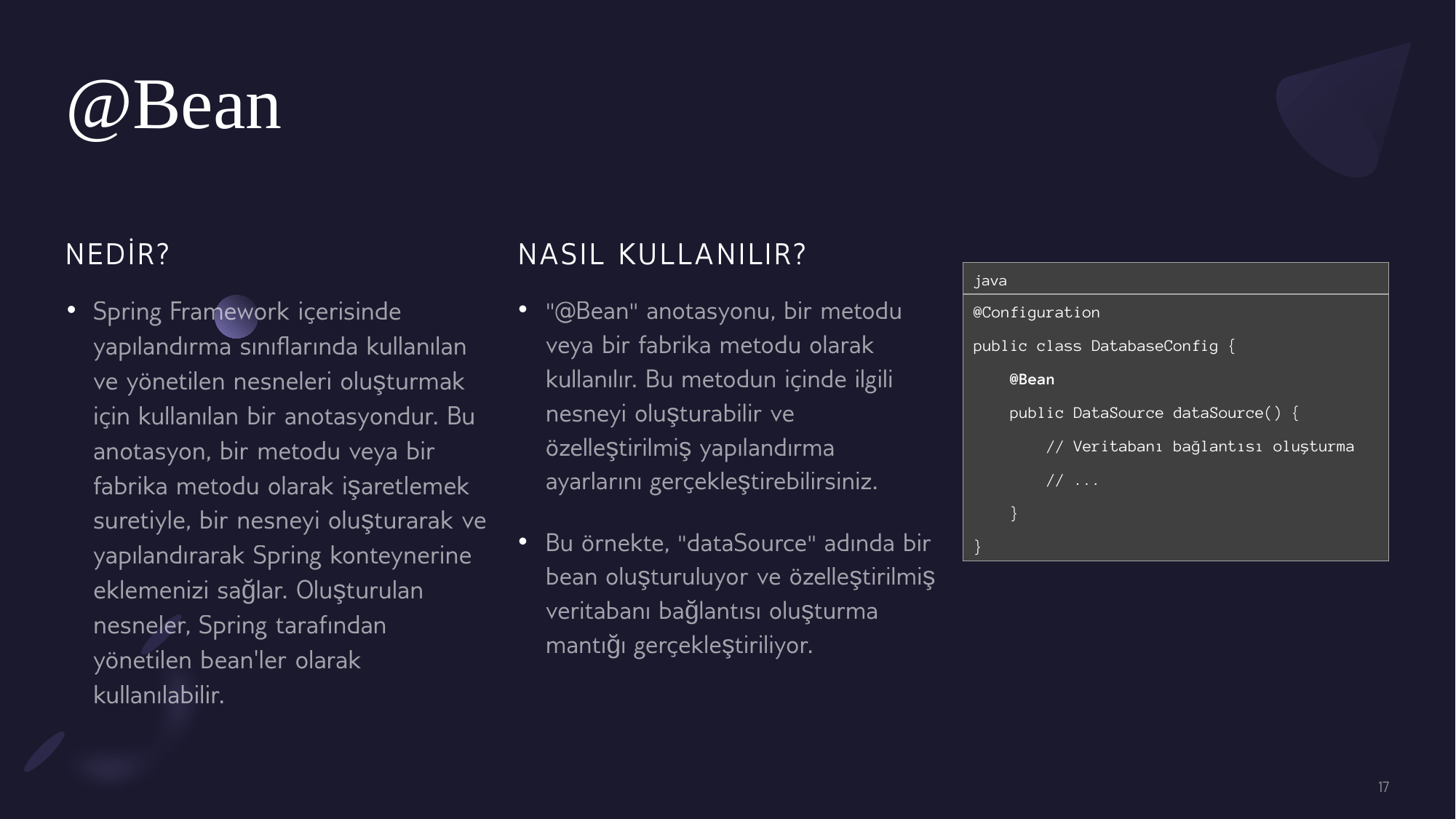

# @Bean
Nedir?
NASIL kullanılır?
java
"@Bean" anotasyonu, bir metodu veya bir fabrika metodu olarak kullanılır. Bu metodun içinde ilgili nesneyi oluşturabilir ve özelleştirilmiş yapılandırma ayarlarını gerçekleştirebilirsiniz.
Bu örnekte, "dataSource" adında bir bean oluşturuluyor ve özelleştirilmiş veritabanı bağlantısı oluşturma mantığı gerçekleştiriliyor.

Spring Framework içerisinde yapılandırma sınıflarında kullanılan ve yönetilen nesneleri oluşturmak için kullanılan bir anotasyondur. Bu anotasyon, bir metodu veya bir fabrika metodu olarak işaretlemek suretiyle, bir nesneyi oluşturarak ve yapılandırarak Spring konteynerine eklemenizi sağlar. Oluşturulan nesneler, Spring tarafından yönetilen bean'ler olarak kullanılabilir.
@Configuration
public class DatabaseConfig {
    @Bean
    public DataSource dataSource() {
        // Veritabanı bağlantısı oluşturma
        // ...
    }
}
17